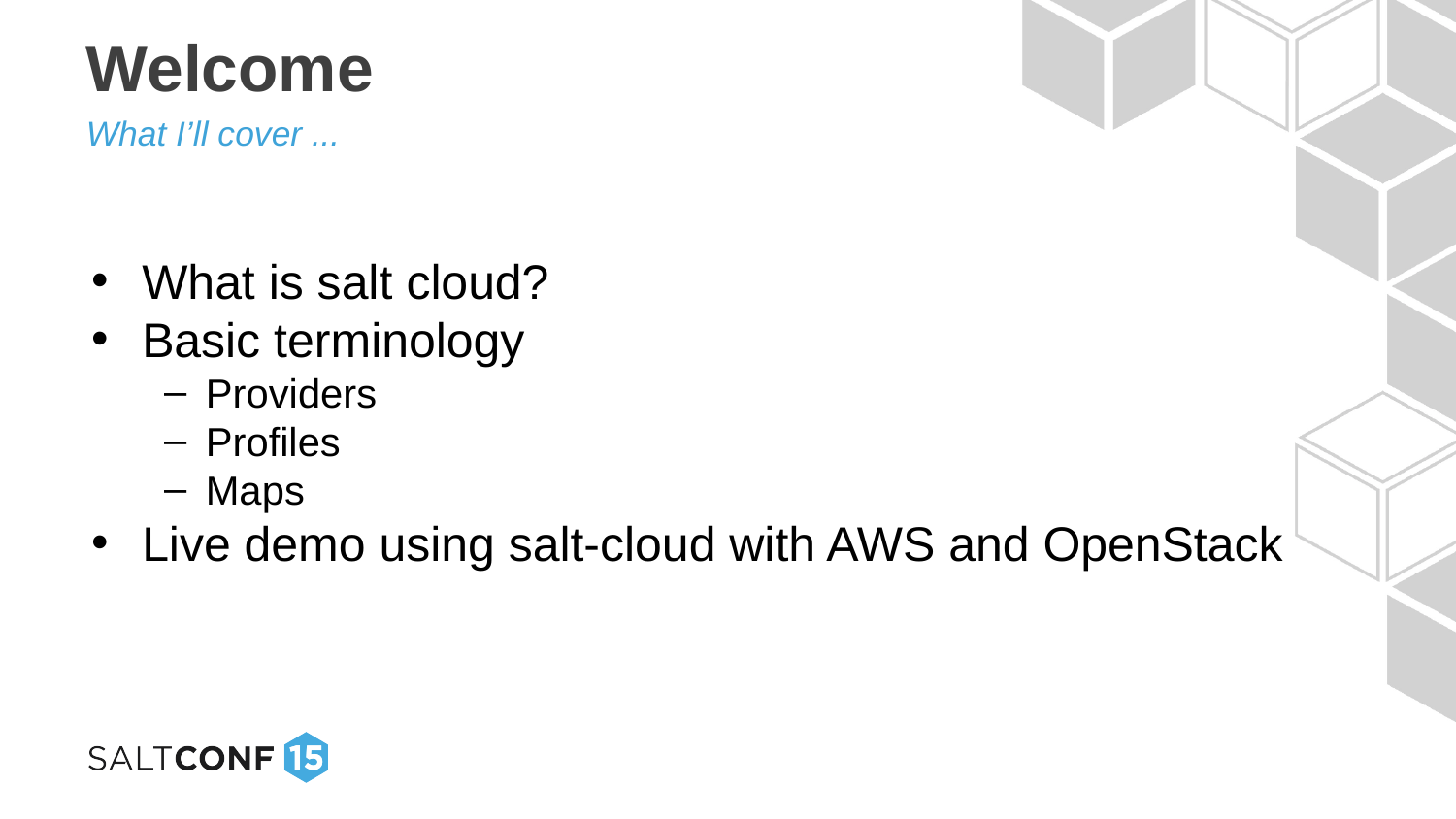

# Welcome
What I’ll cover ...
What is salt cloud?
Basic terminology
Providers
Profiles
Maps
Live demo using salt-cloud with AWS and OpenStack